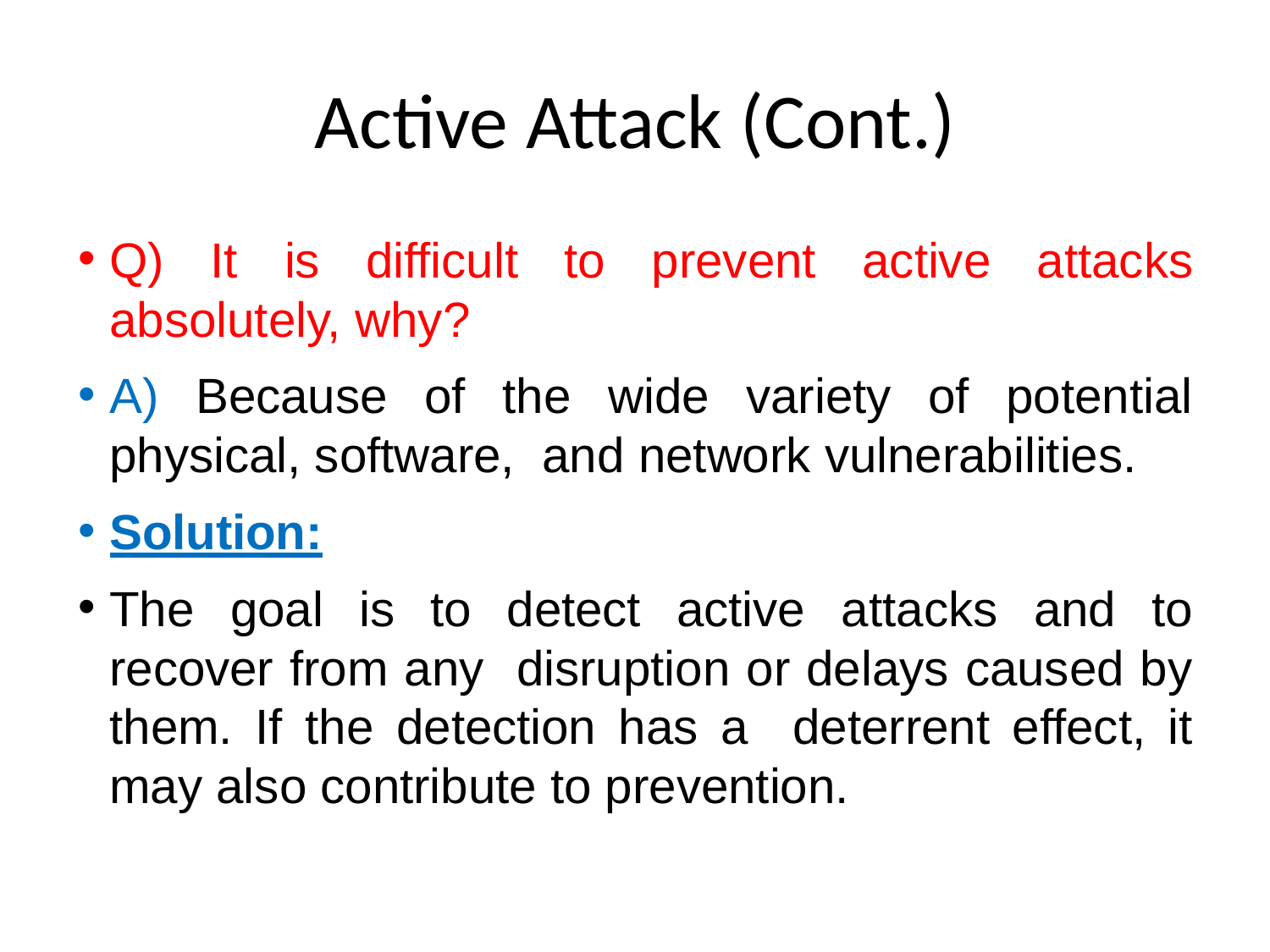

# Active Attack (Cont.)
Q) It is difficult to prevent active attacks absolutely, why?
A) Because of the wide variety of potential physical, software,  and network vulnerabilities.
Solution:
The goal is to detect active attacks and to recover from any  disruption or delays caused by them. If the detection has a  deterrent effect, it may also contribute to prevention.